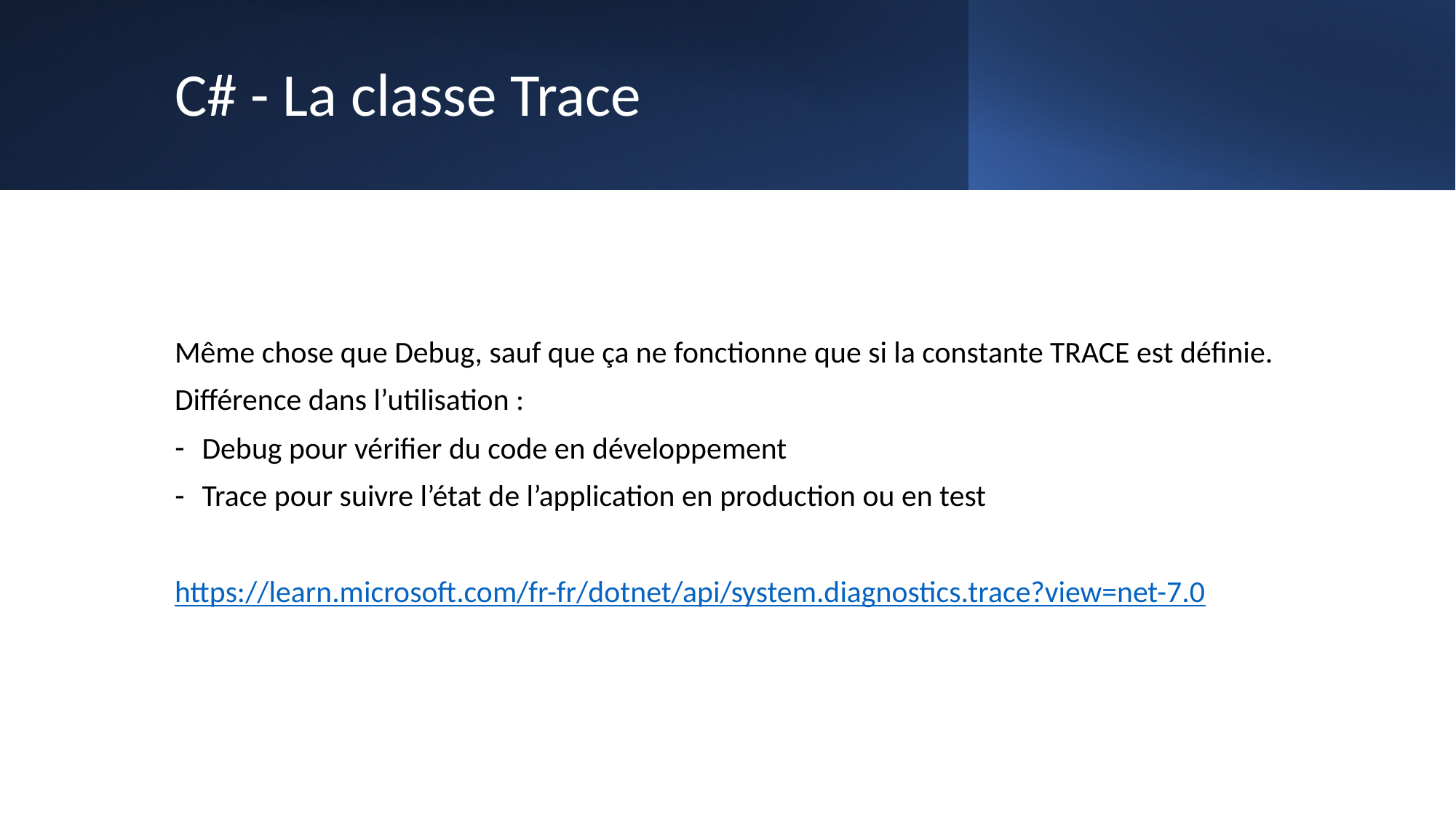

# C# - La classe Trace
Même chose que Debug, sauf que ça ne fonctionne que si la constante TRACE est définie.
Différence dans l’utilisation :
Debug pour vérifier du code en développement
Trace pour suivre l’état de l’application en production ou en test

https://learn.microsoft.com/fr-fr/dotnet/api/system.diagnostics.trace?view=net-7.0